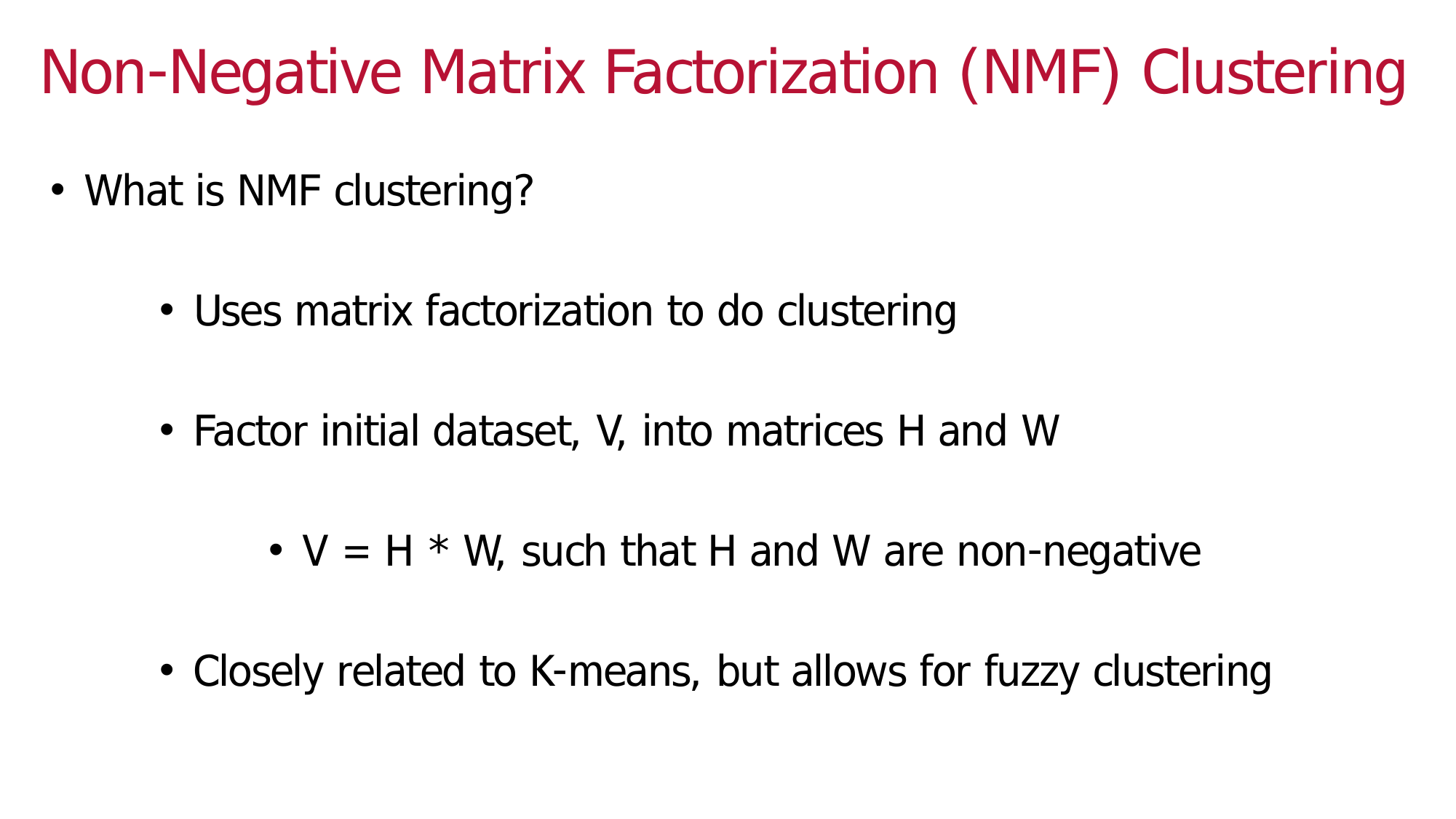

Non-Negative Matrix Factorization (NMF) Clustering
What is NMF clustering?

Uses matrix factorization to do clustering

Factor initial dataset, V, into matrices H and W

V = H * W, such that H and W are non-negative

Closely related to K-means, but allows for fuzzy clustering